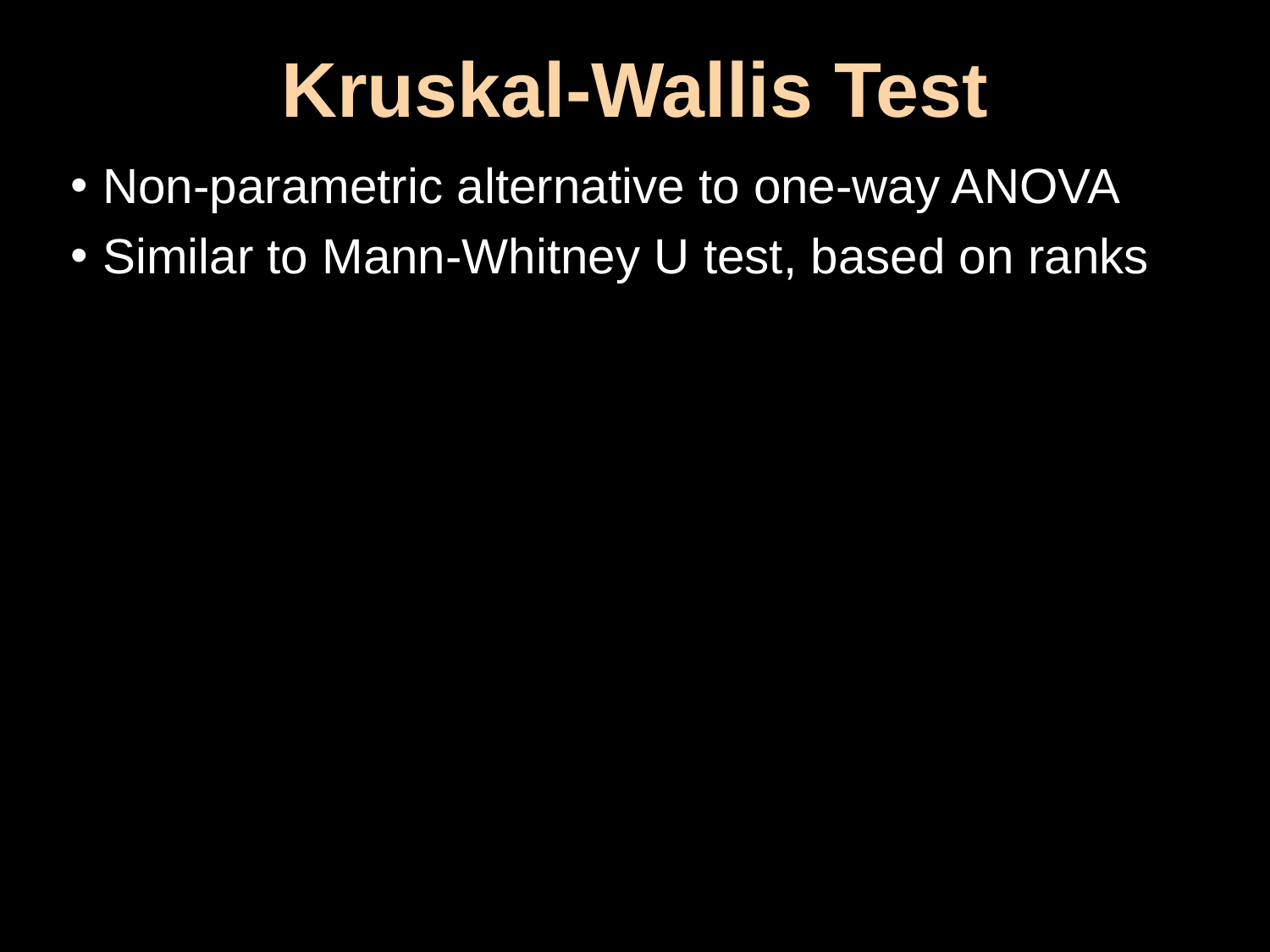

# Kruskal-Wallis Test
Non-parametric alternative to one-way ANOVA
Similar to Mann-Whitney U test, based on ranks